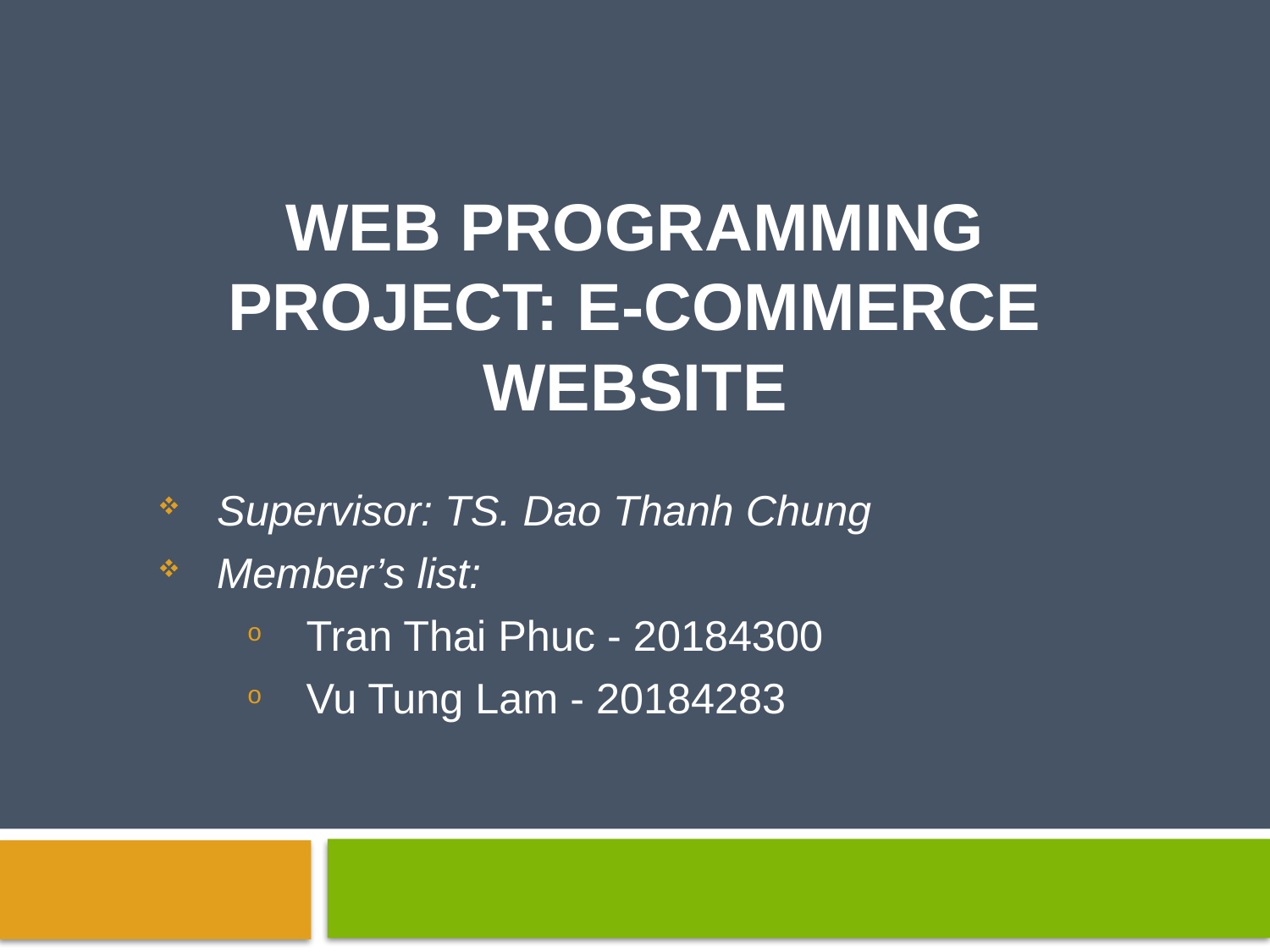

# Web programming project: E-CommerCe website
Supervisor: TS. Dao Thanh Chung
Member’s list:
Tran Thai Phuc - 20184300
Vu Tung Lam - 20184283